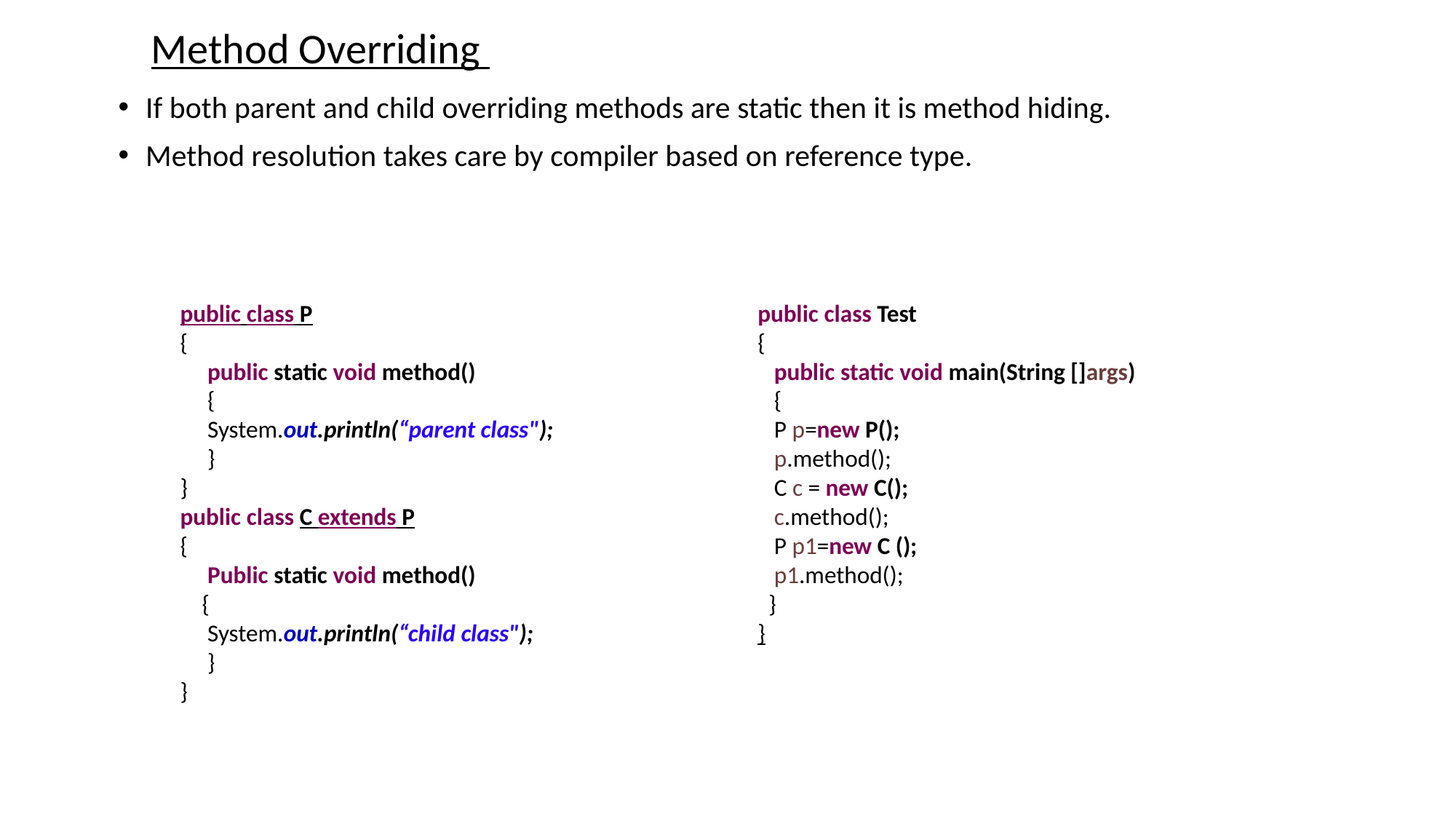

# Method Overriding
If both parent and child overriding methods are static then it is method hiding.
Method resolution takes care by compiler based on reference type.
public class P
{
     public static void method()
     {
     System.out.println(“parent class");
     }
}
public class C extends P
{
     Public static void method()
    {
     System.out.println(“child class");
     }
}
public class Test
{
   public static void main(String []args)
   {
   P p=new P();
   p.method();
   C c = new C();
   c.method();
   P p1=new C ();
   p1.method();
  }
}